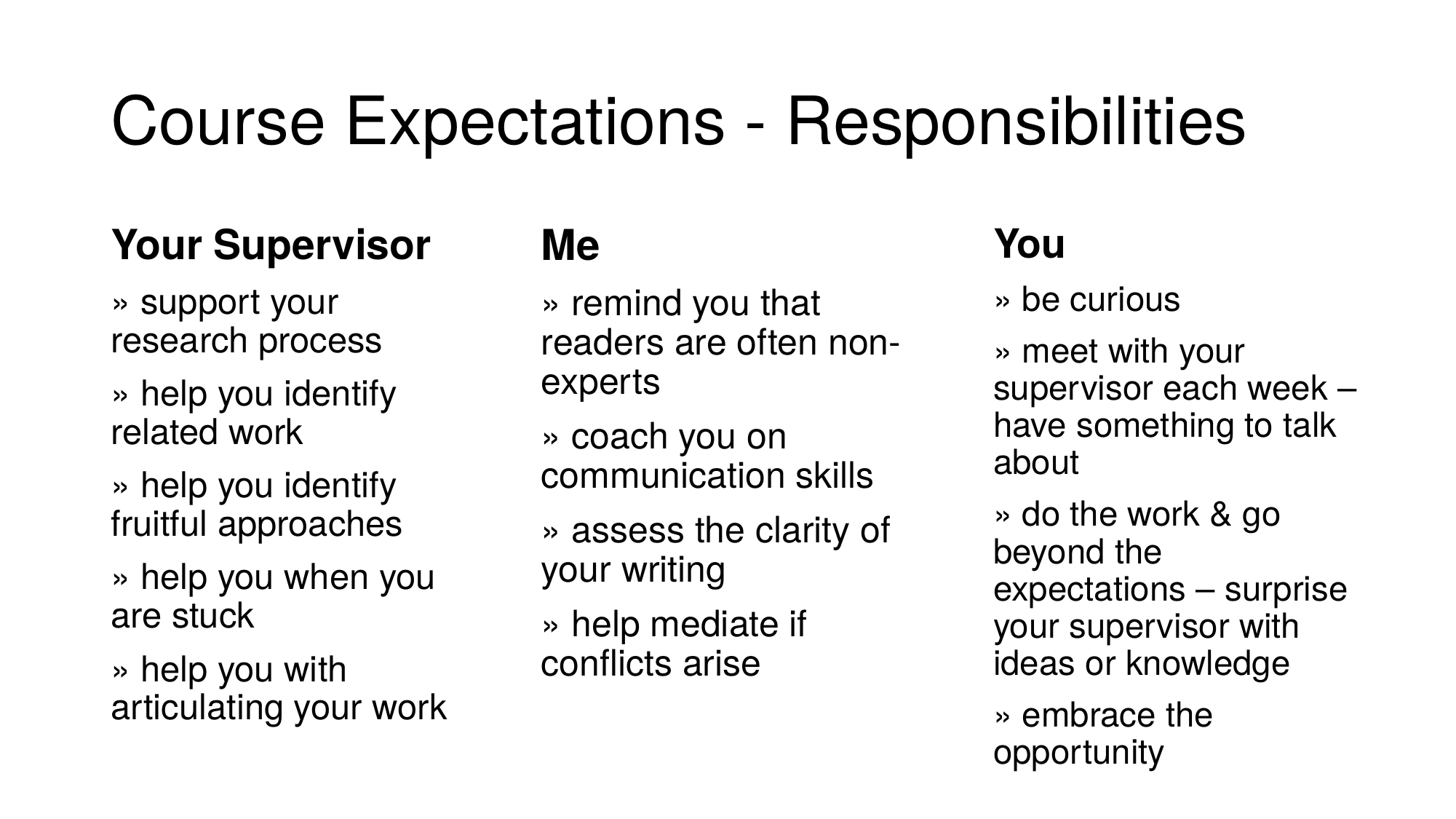

# Course Expectations - Responsibilities
Your Supervisor
» support your research process
» help you identify related work
» help you identify fruitful approaches
» help you when you are stuck
» help you with articulating your work
Me
» remind you that readers are often non-experts
» coach you on communication skills
» assess the clarity of your writing
» help mediate if conflicts arise
You
» be curious
» meet with your supervisor each week – have something to talk about
» do the work & go beyond the expectations – surprise your supervisor with ideas or knowledge
» embrace the opportunity